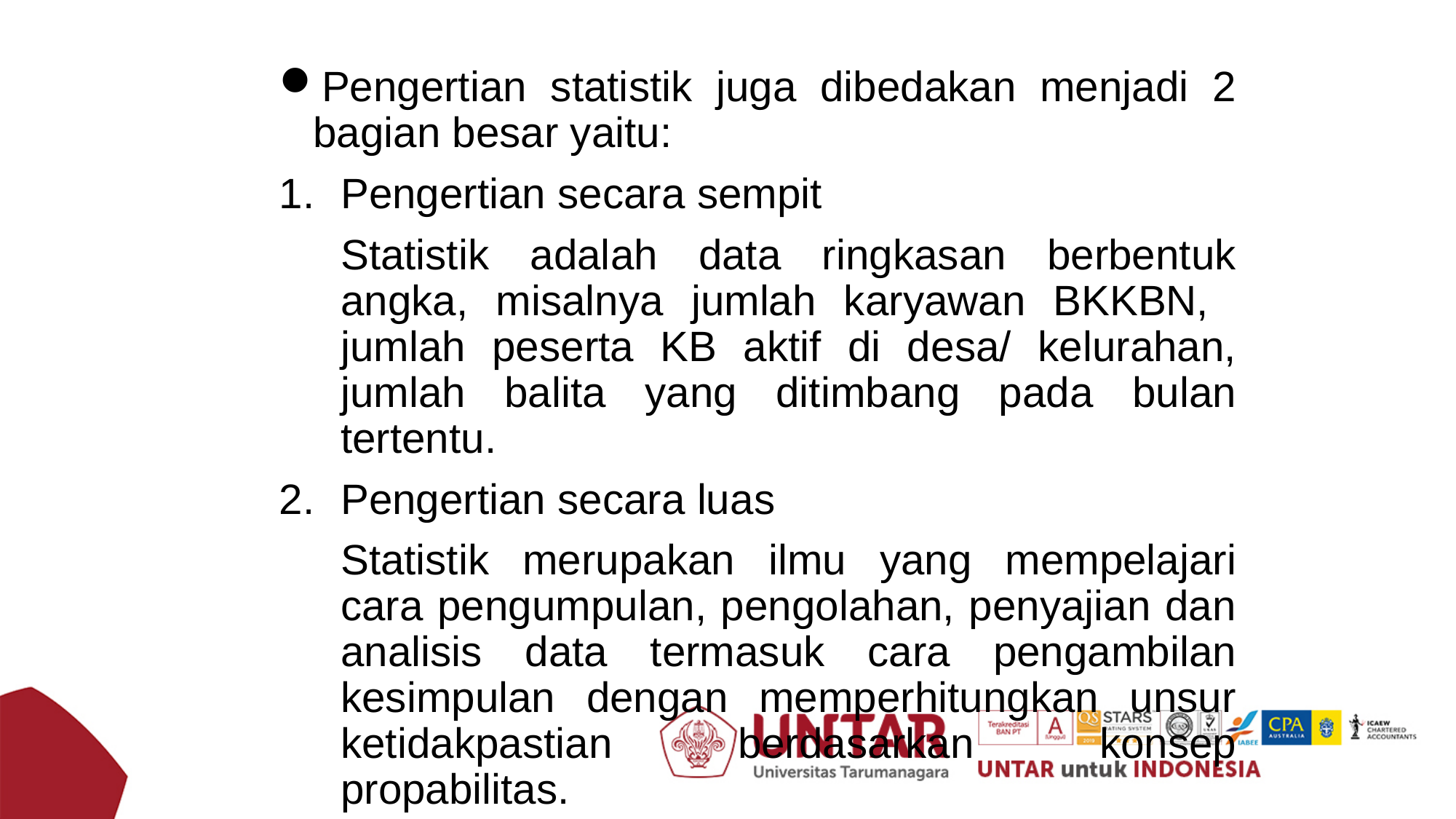

Pengertian statistik juga dibedakan menjadi 2 bagian besar yaitu:
Pengertian secara sempit
	Statistik adalah data ringkasan berbentuk angka, misalnya jumlah karyawan BKKBN,  jumlah peserta KB aktif di desa/ kelurahan, jumlah balita yang ditimbang pada bulan tertentu.
Pengertian secara luas
	Statistik merupakan ilmu yang mempelajari cara pengumpulan, pengolahan, penyajian dan analisis data termasuk cara pengambilan kesimpulan dengan memperhitungkan unsur ketidakpastian berdasarkan konsep propabilitas.